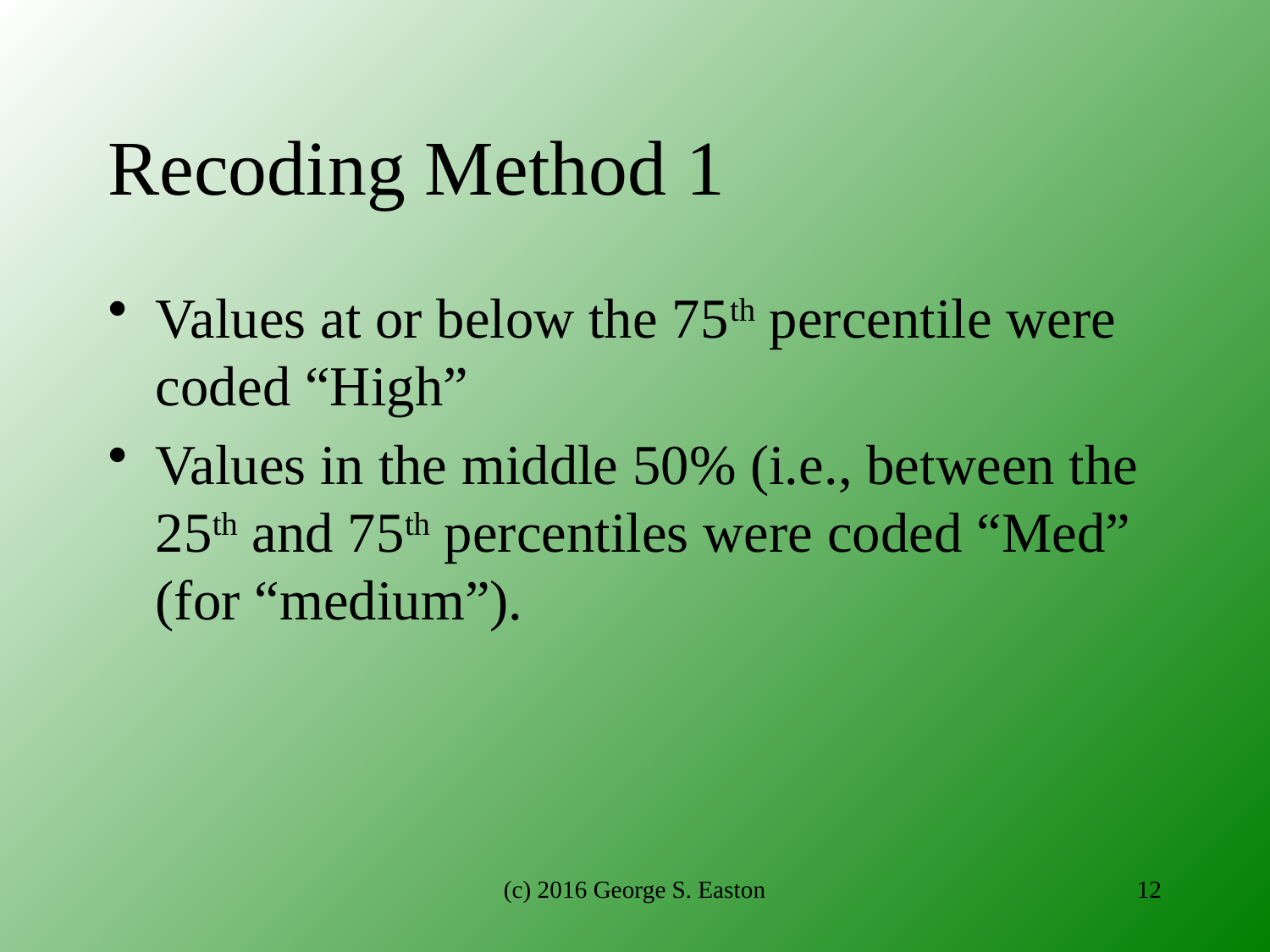

# Recoding Method 1
Values at or below the 75th percentile were coded “High”
Values in the middle 50% (i.e., between the 25th and 75th percentiles were coded “Med” (for “medium”).
(c) 2016 George S. Easton
12